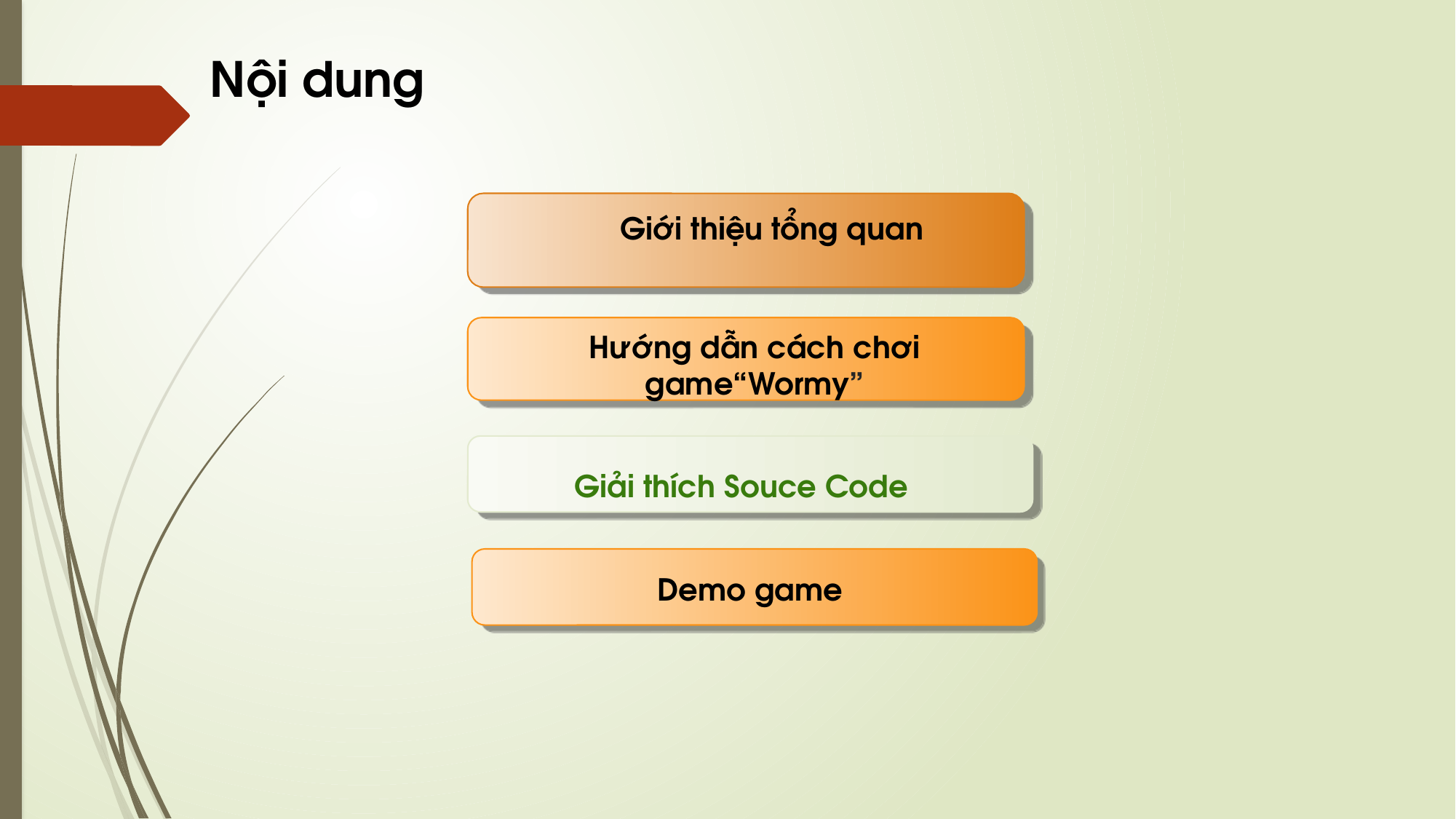

# Nội dung

Giới thiệu tổng quan

Hướng dẫn cách chơi game“Wormy”

Giải thích Souce Code

Demo game